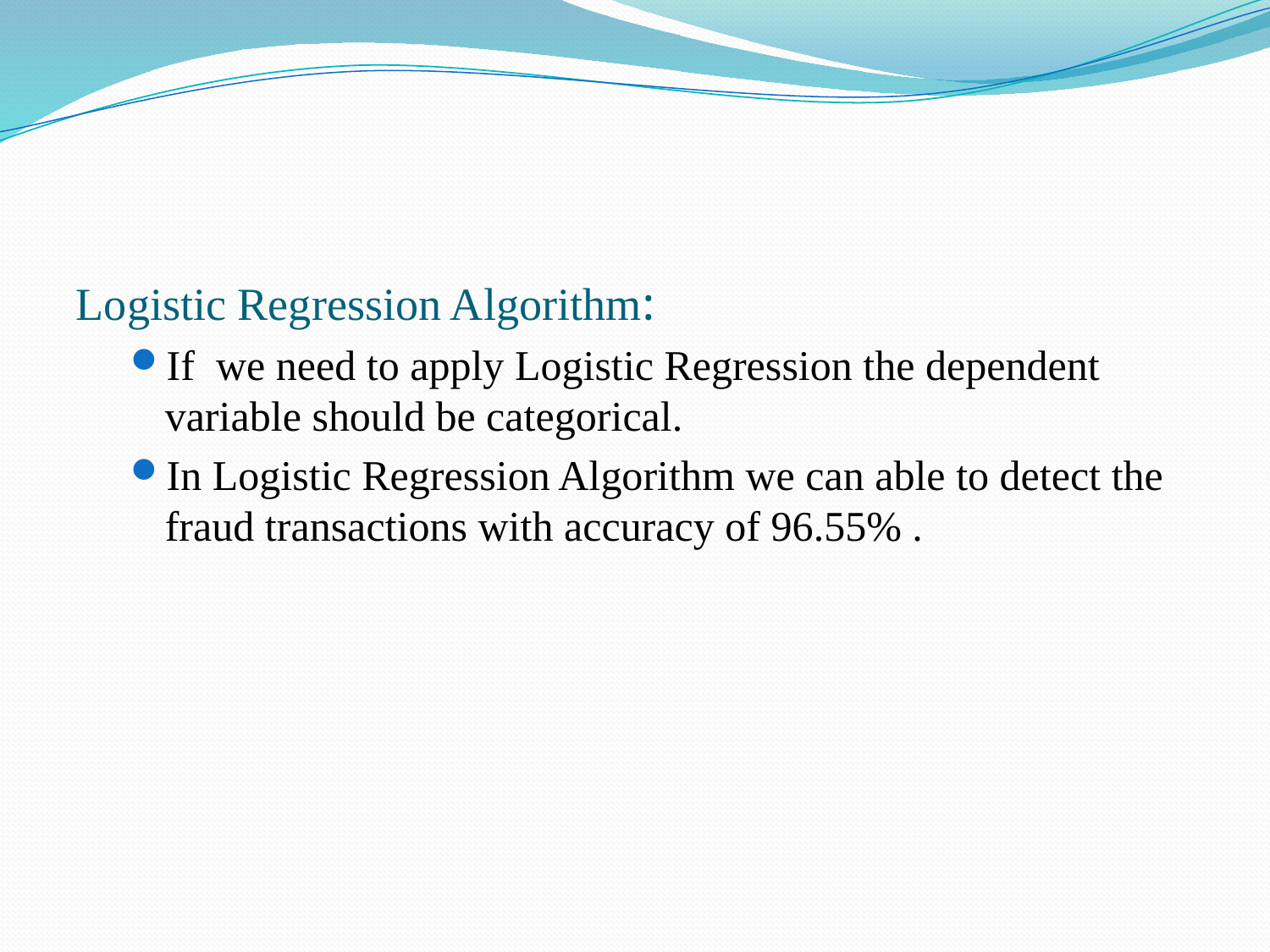

Logistic Regression Algorithm:
If  we need to apply Logistic Regression the dependent variable should be categorical.
In Logistic Regression Algorithm we can able to detect the fraud transactions with accuracy of 96.55% .